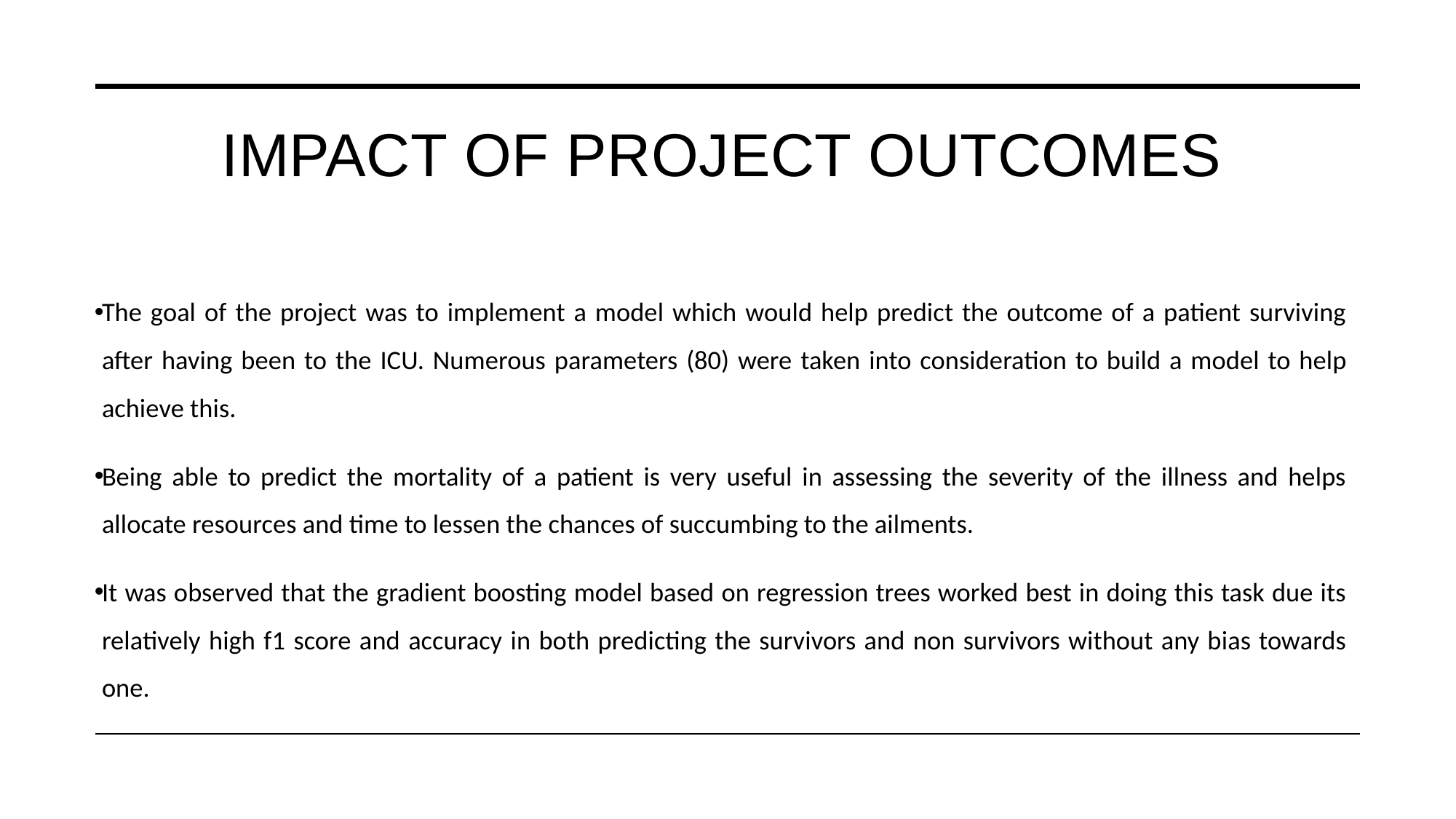

# Impact of project outcomes
The goal of the project was to implement a model which would help predict the outcome of a patient surviving after having been to the ICU. Numerous parameters (80) were taken into consideration to build a model to help achieve this.
Being able to predict the mortality of a patient is very useful in assessing the severity of the illness and helps allocate resources and time to lessen the chances of succumbing to the ailments.
It was observed that the gradient boosting model based on regression trees worked best in doing this task due its relatively high f1 score and accuracy in both predicting the survivors and non survivors without any bias towards one.